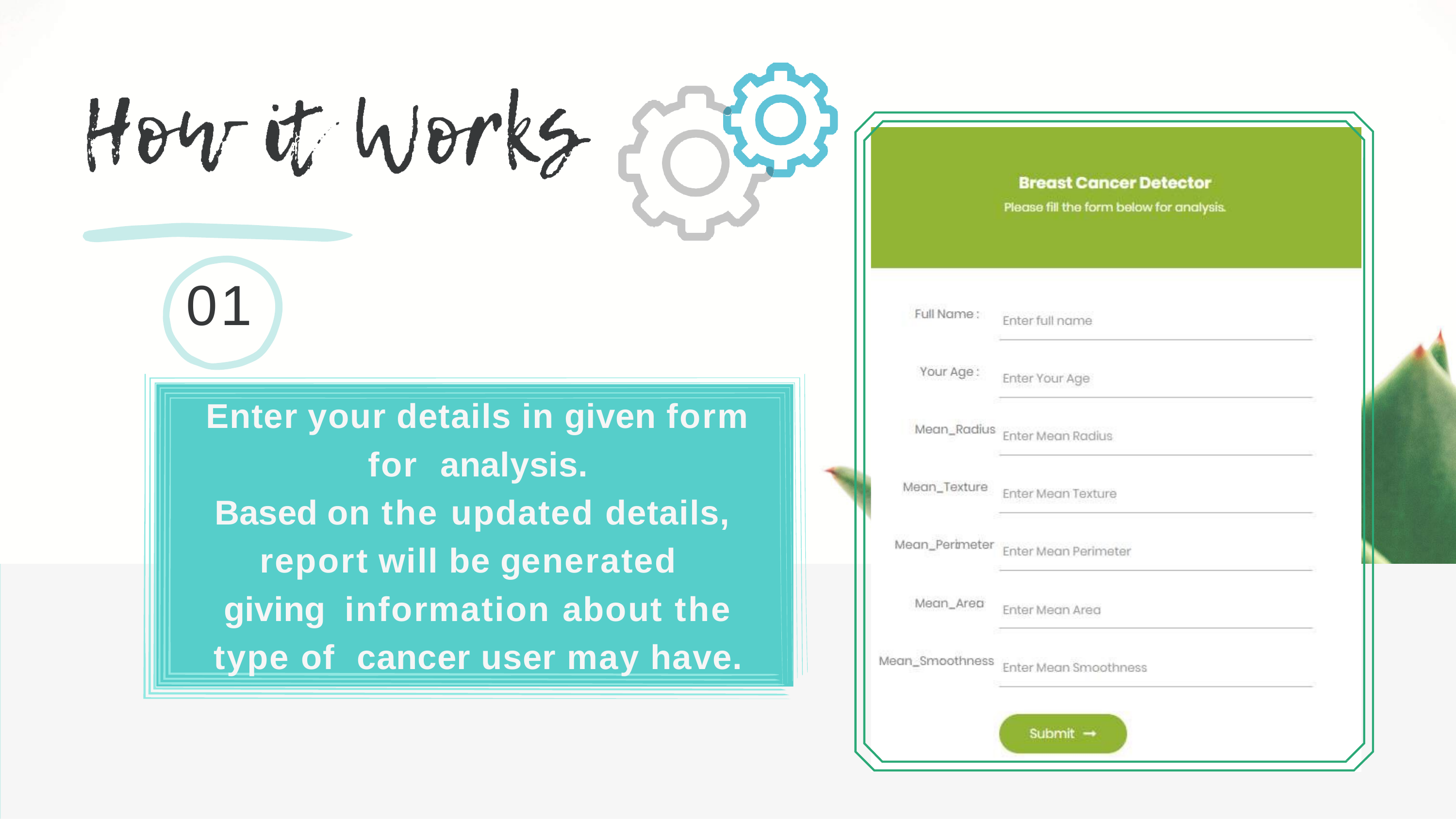

# 01
Enter your details in given form for  analysis.
Based on the updated details,  report will be generated	giving  information about the type of  cancer user may have.